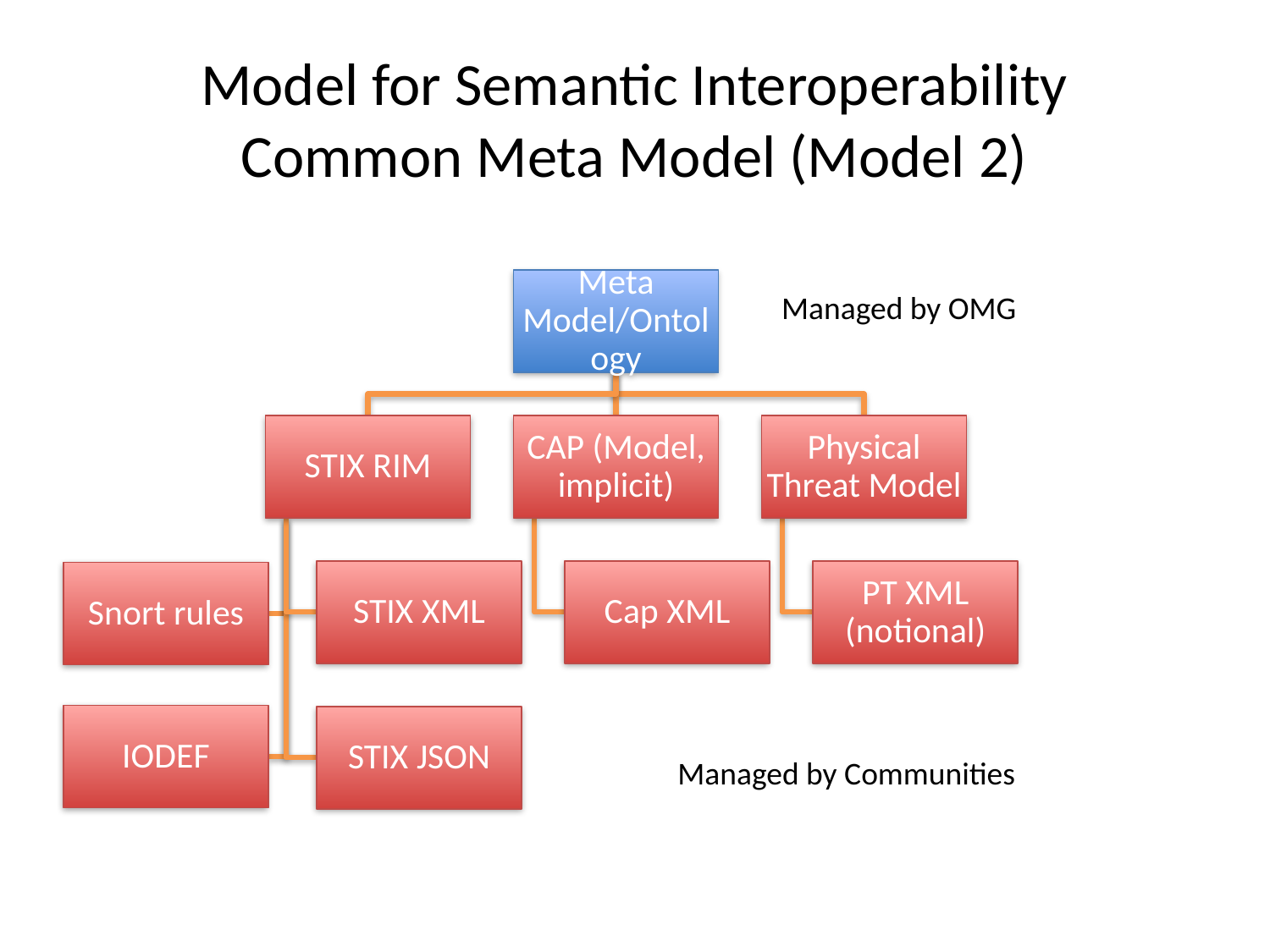

# Model for Semantic Interoperability Common Meta Model (Model 2)
Meta Model/Ontology
STIX RIM
STIX XML
STIX JSON
IODEF
Snort rules
CAP (Model, implicit)
Cap XML
Physical Threat Model
PT XML (notional)
Managed by OMG
Managed by Communities